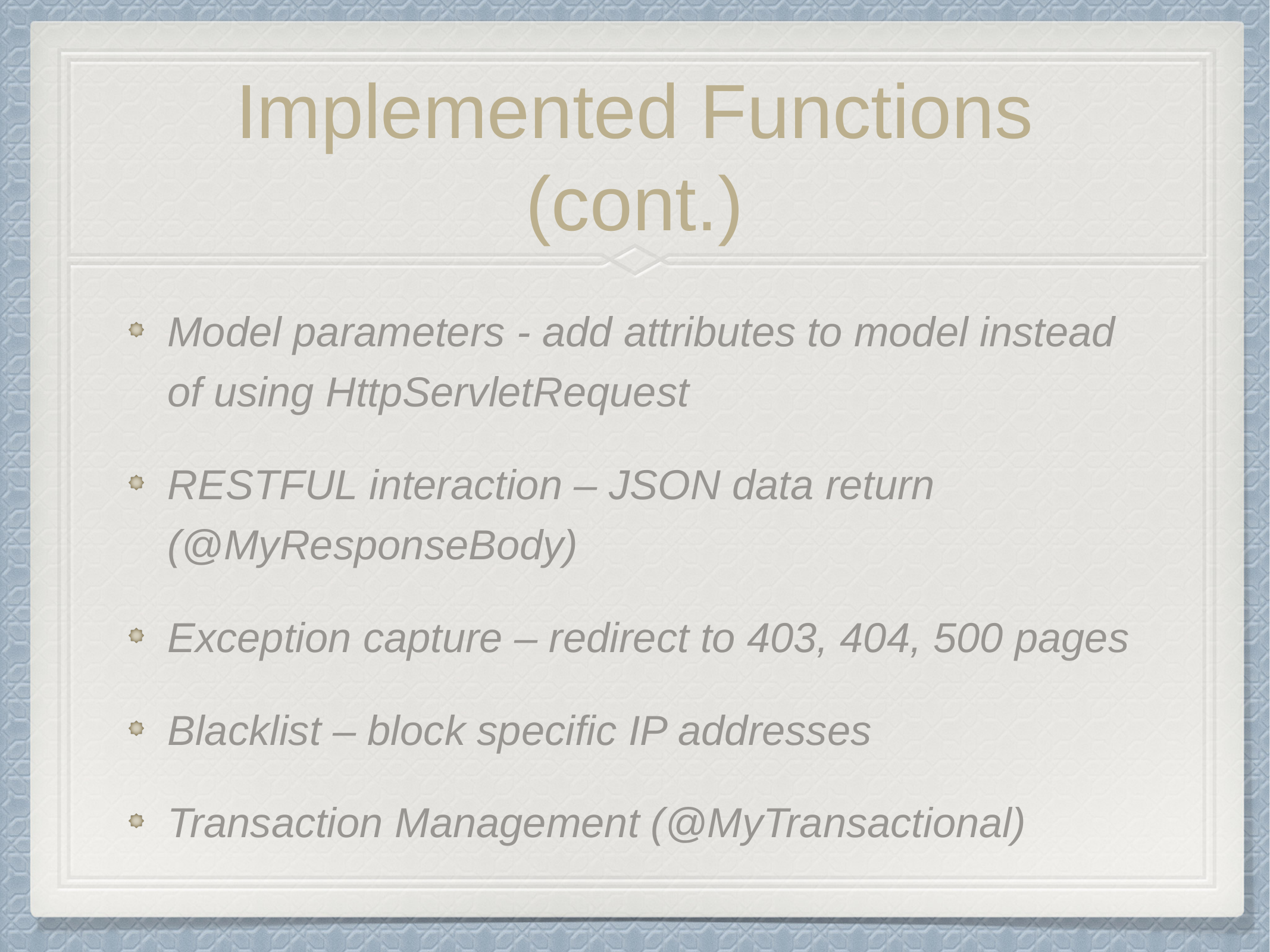

# Implemented Functions (cont.)
Model parameters - add attributes to model instead of using HttpServletRequest
RESTFUL interaction – JSON data return (@MyResponseBody)
Exception capture – redirect to 403, 404, 500 pages
Blacklist – block specific IP addresses
Transaction Management (@MyTransactional)